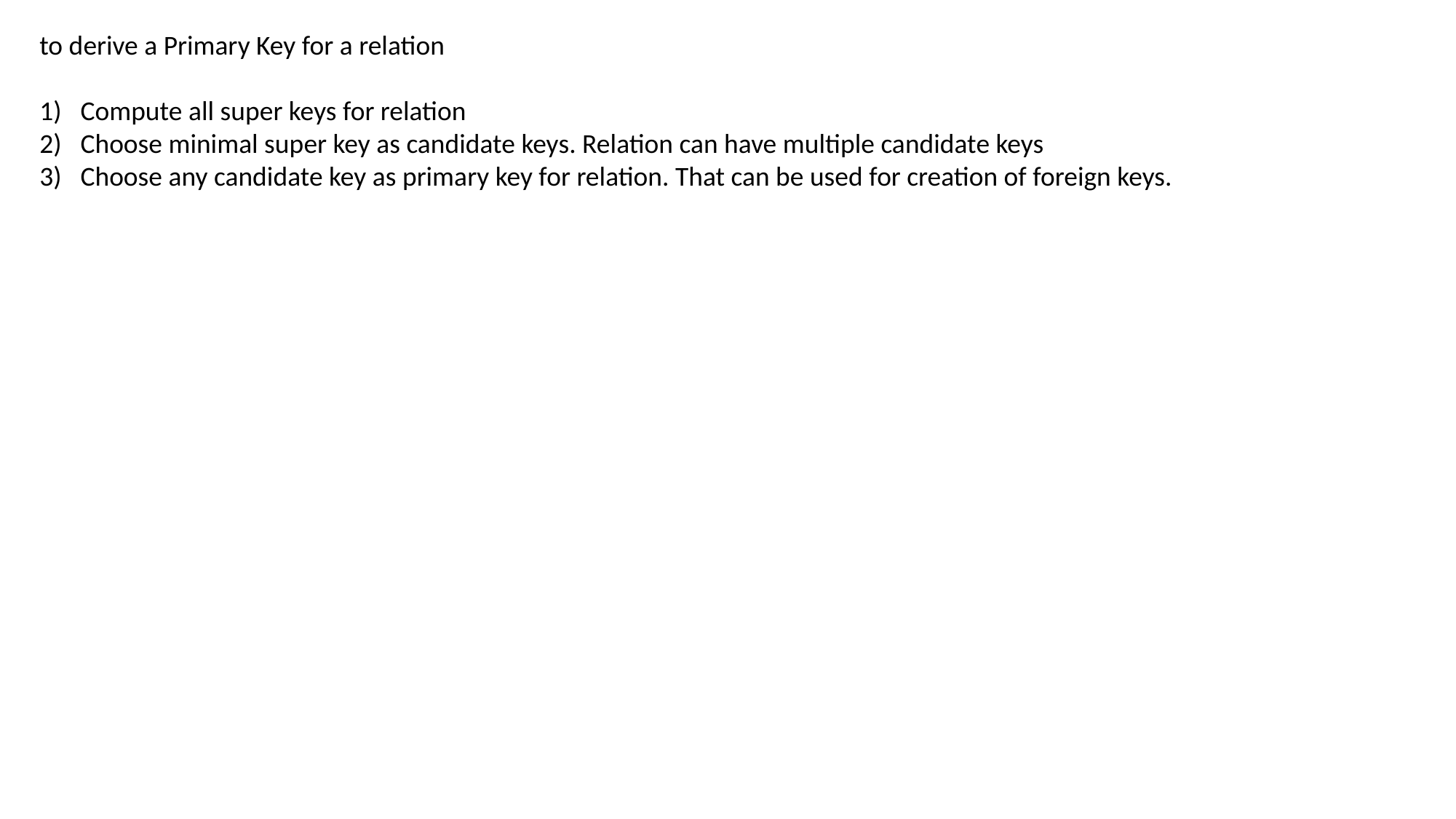

to derive a Primary Key for a relation

Compute all super keys for relation
Choose minimal super key as candidate keys. Relation can have multiple candidate keys
Choose any candidate key as primary key for relation. That can be used for creation of foreign keys.